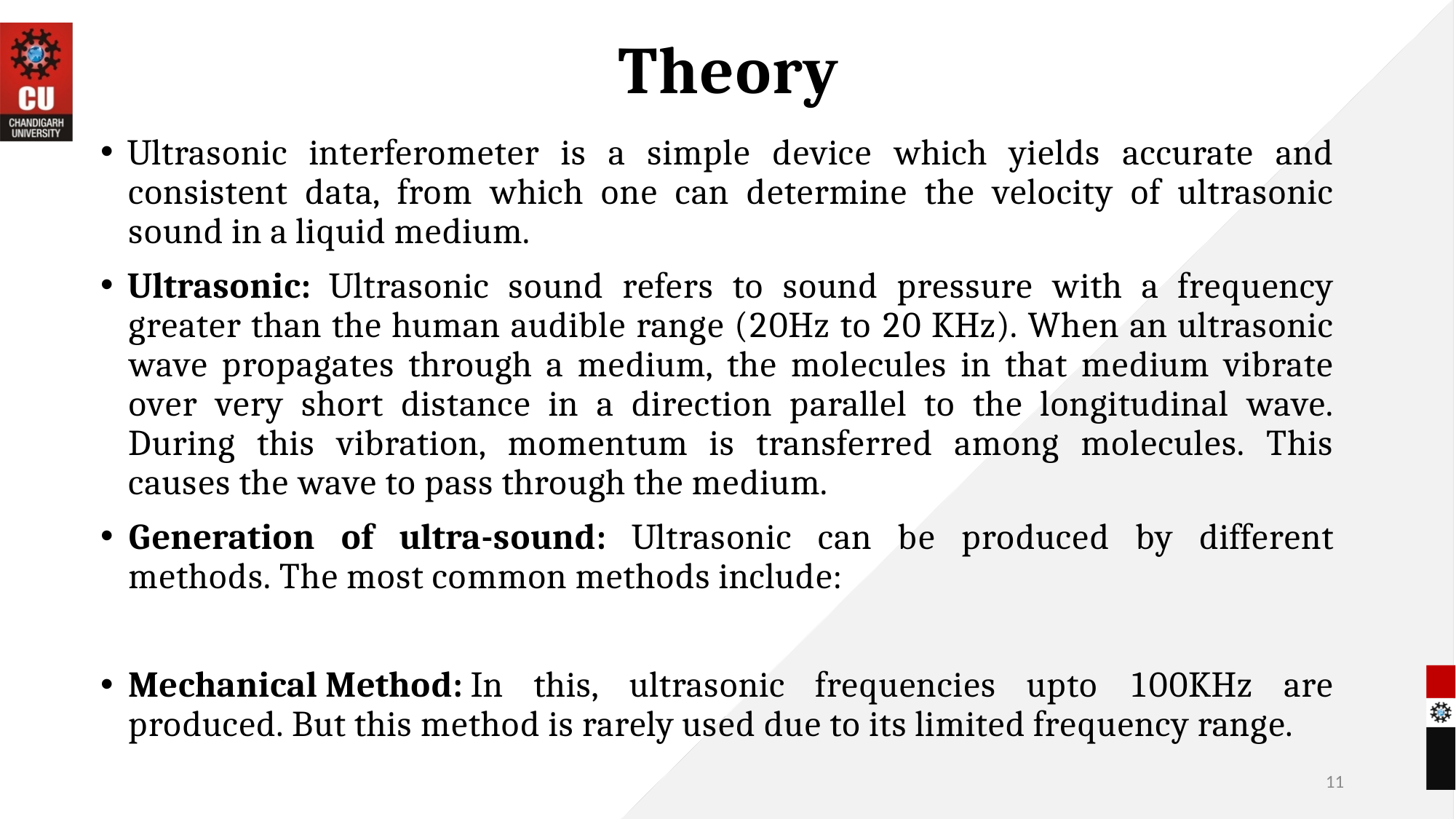

# Theory
Ultrasonic interferometer is a simple device which yields accurate and consistent data, from which one can determine the velocity of ultrasonic sound in a liquid medium.
Ultrasonic: Ultrasonic sound refers to sound pressure with a frequency greater than the human audible range (20Hz to 20 KHz). When an ultrasonic wave propagates through a medium, the molecules in that medium vibrate over very short distance in a direction parallel to the longitudinal wave. During this vibration, momentum is transferred among molecules. This causes the wave to pass through the medium.
Generation of ultra-sound: Ultrasonic can be produced by different methods. The most common methods include:

Mechanical Method: In this, ultrasonic frequencies upto 100KHz are produced. But this method is rarely used due to its limited frequency range.

11